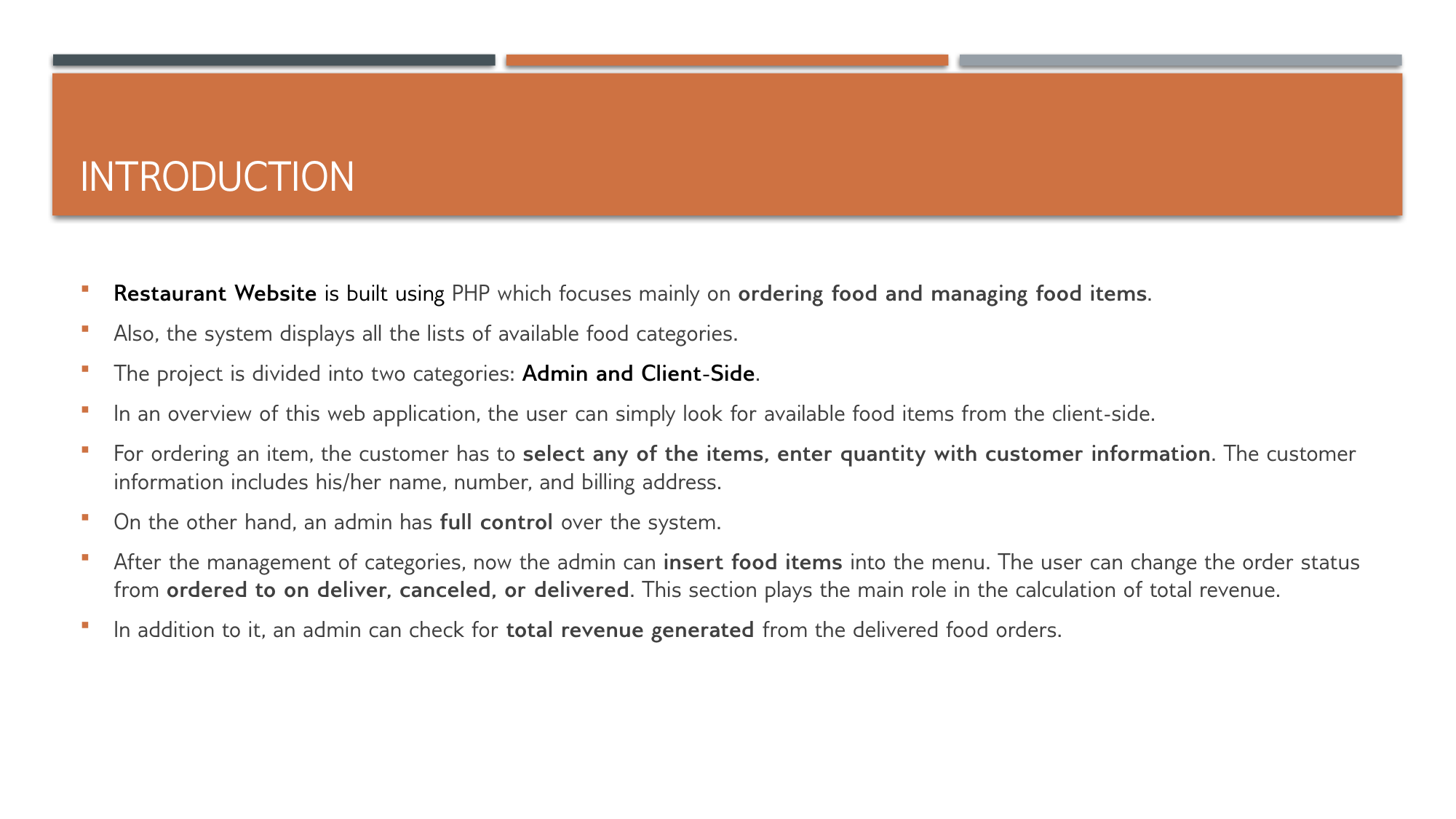

# INTRODUCTION
Restaurant Website is built using PHP which focuses mainly on ordering food and managing food items.
Also, the system displays all the lists of available food categories.
The project is divided into two categories: Admin and Client-Side.
In an overview of this web application, the user can simply look for available food items from the client-side.
For ordering an item, the customer has to select any of the items, enter quantity with customer information. The customer information includes his/her name, number, and billing address.
On the other hand, an admin has full control over the system.
After the management of categories, now the admin can insert food items into the menu. The user can change the order status from ordered to on deliver, canceled, or delivered. This section plays the main role in the calculation of total revenue.
In addition to it, an admin can check for total revenue generated from the delivered food orders.